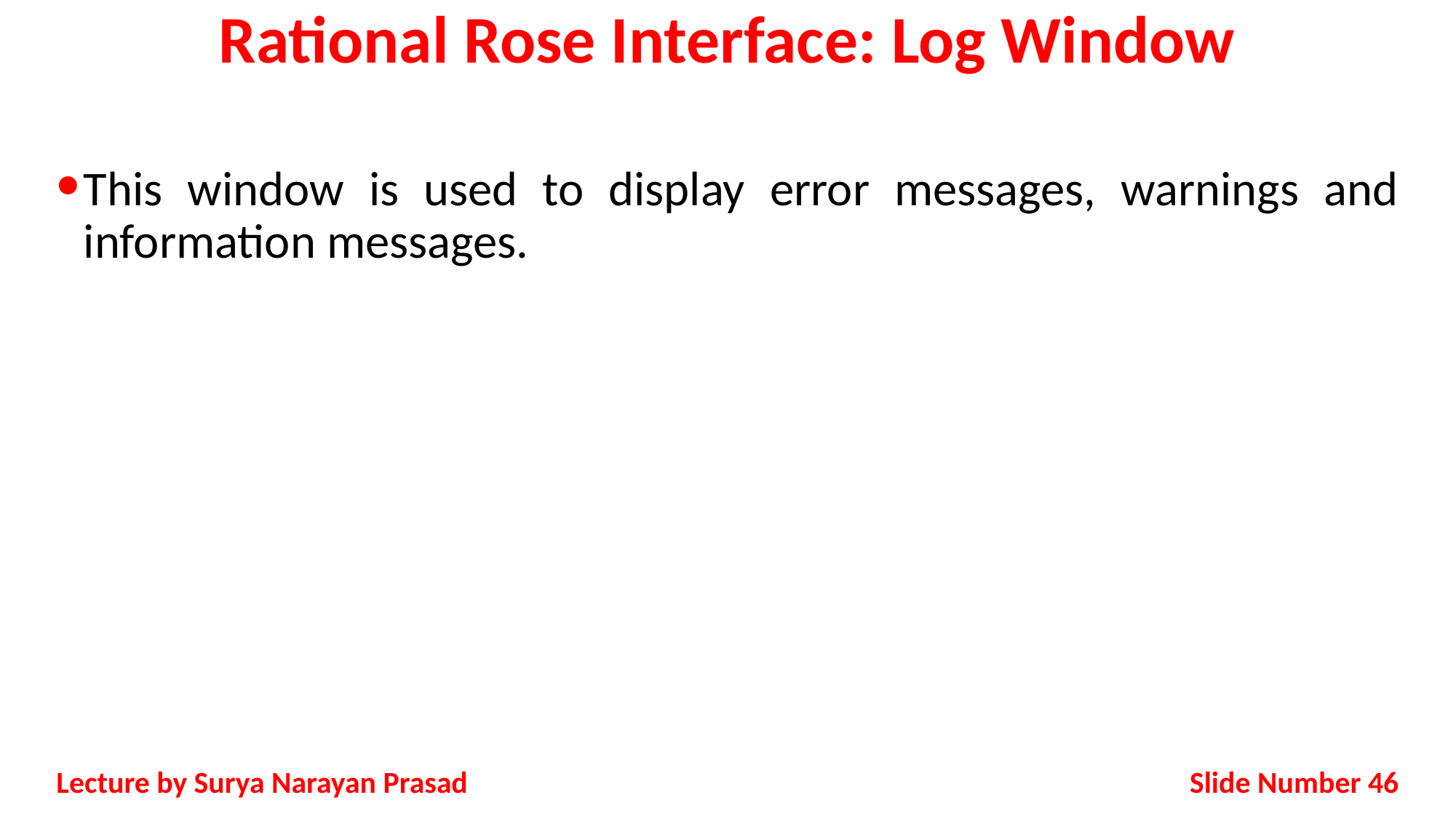

# Rational Rose Interface: Log Window
This window is used to display error messages, warnings and information messages.
Slide Number 46
Lecture by Surya Narayan Prasad